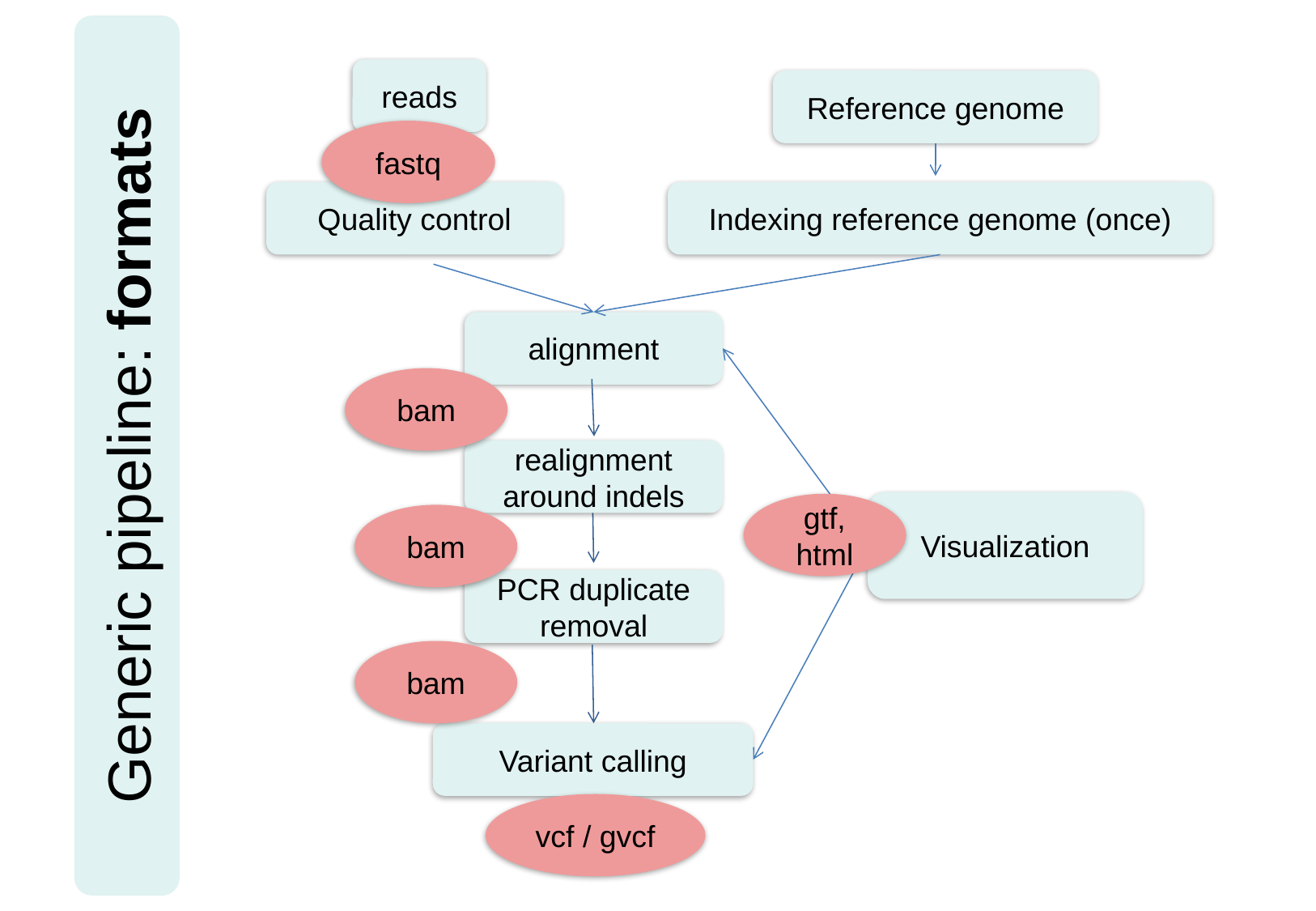

reads
Reference genome
fastq
Quality control
Indexing reference genome (once)
alignment
bam
Generic pipeline: formats
realignment around indels
Visualization
gtf,
html
bam
PCR duplicate removal
bam
Variant calling
vcf / gvcf